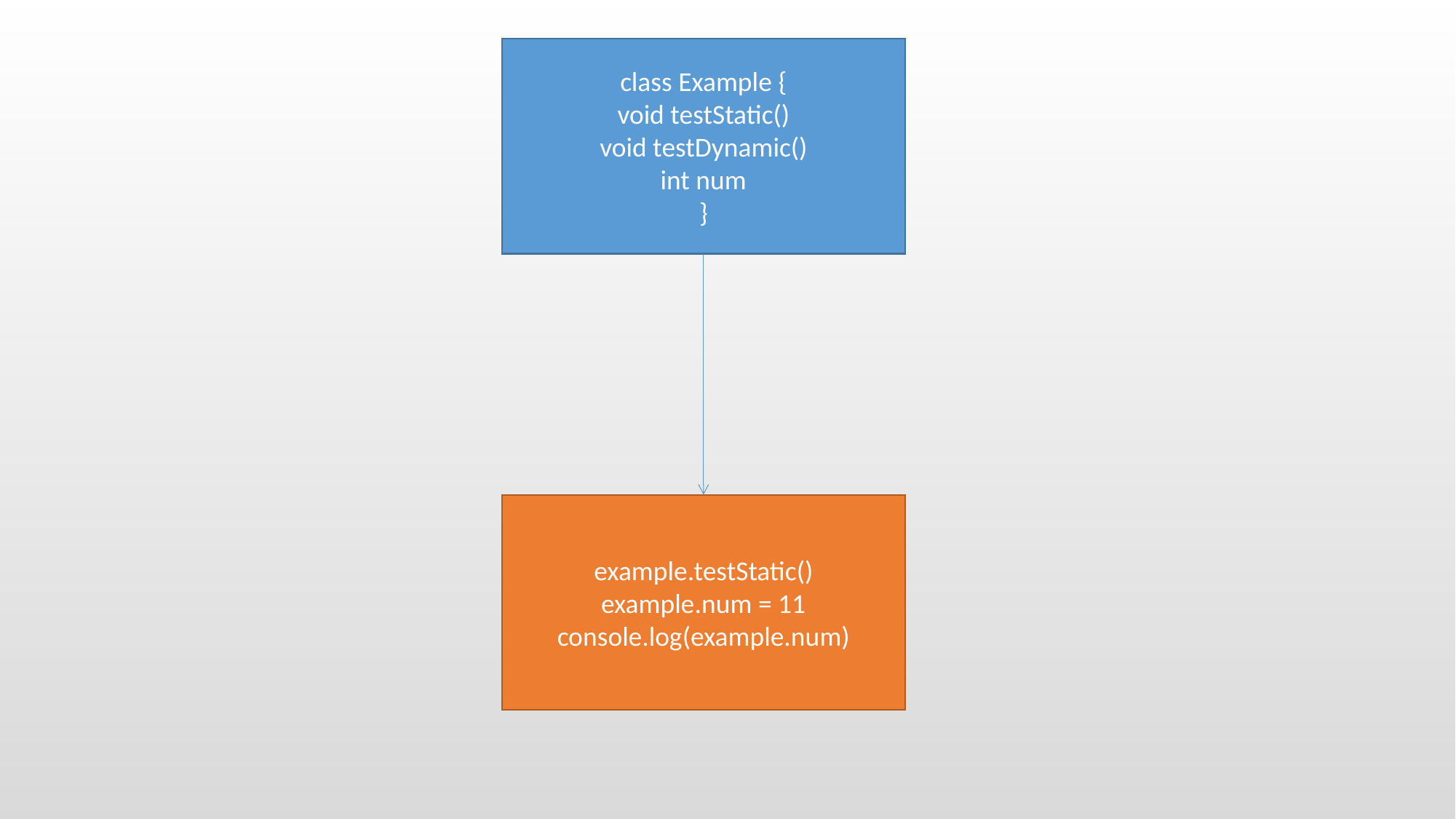

class Example {
void testStatic()
void testDynamic()
int num
}
example.testStatic()
example.num = 11
console.log(example.num)